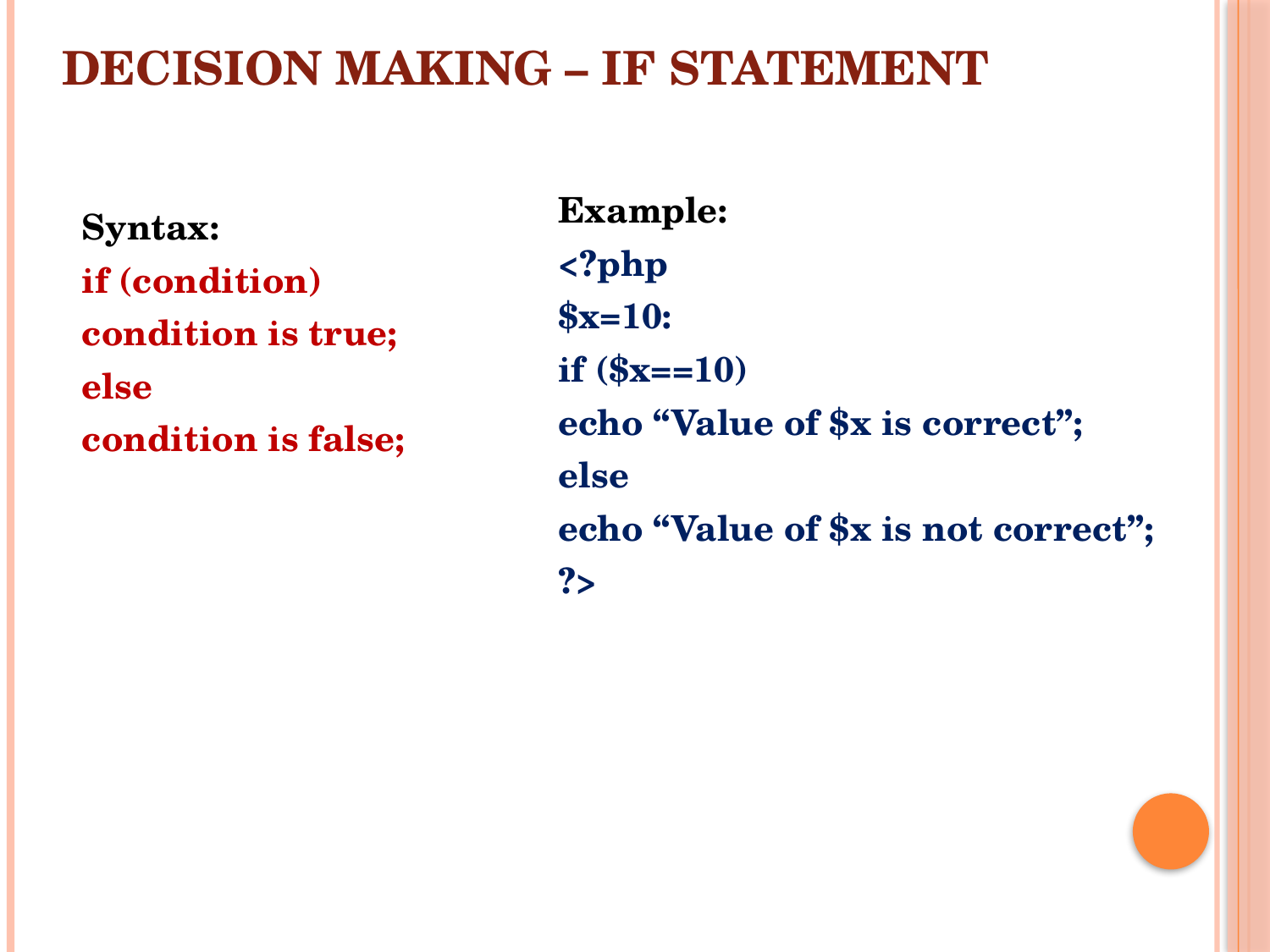

# DECISION MAKING – IF STATEMENT

Example:
<?php
$x=10:
if ($x==10)
echo “Value of $x is correct”;
else
echo “Value of $x is not correct”;
?>

Syntax:
if (condition)
condition is true;
else
condition is false;